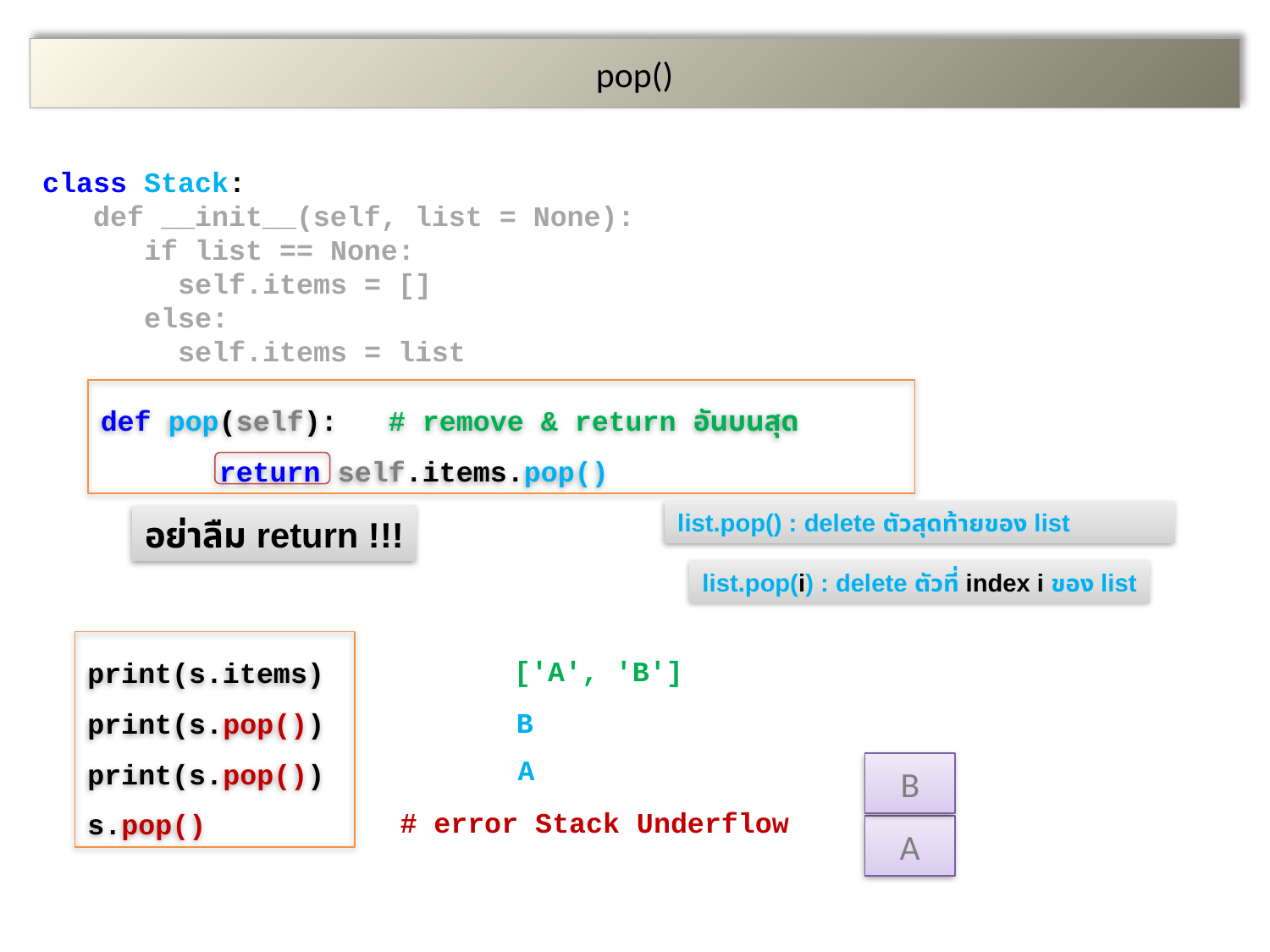

# pop()
class Stack:
   def __init__(self, list = None):
      if list == None:
        self.items = []
      else:
        self.items = list
def pop(self):   # remove & return อันบนสุด
       return self.items.pop()

list.pop() : delete ตัวสุดท้ายของ list
อย่าลืม return !!!
list.pop(i) : delete ตัวที่ index i ของ list
print(s.items)
print(s.pop())
print(s.pop())
s.pop()
['A', 'B']
B
A
B
# error Stack Underflow
A